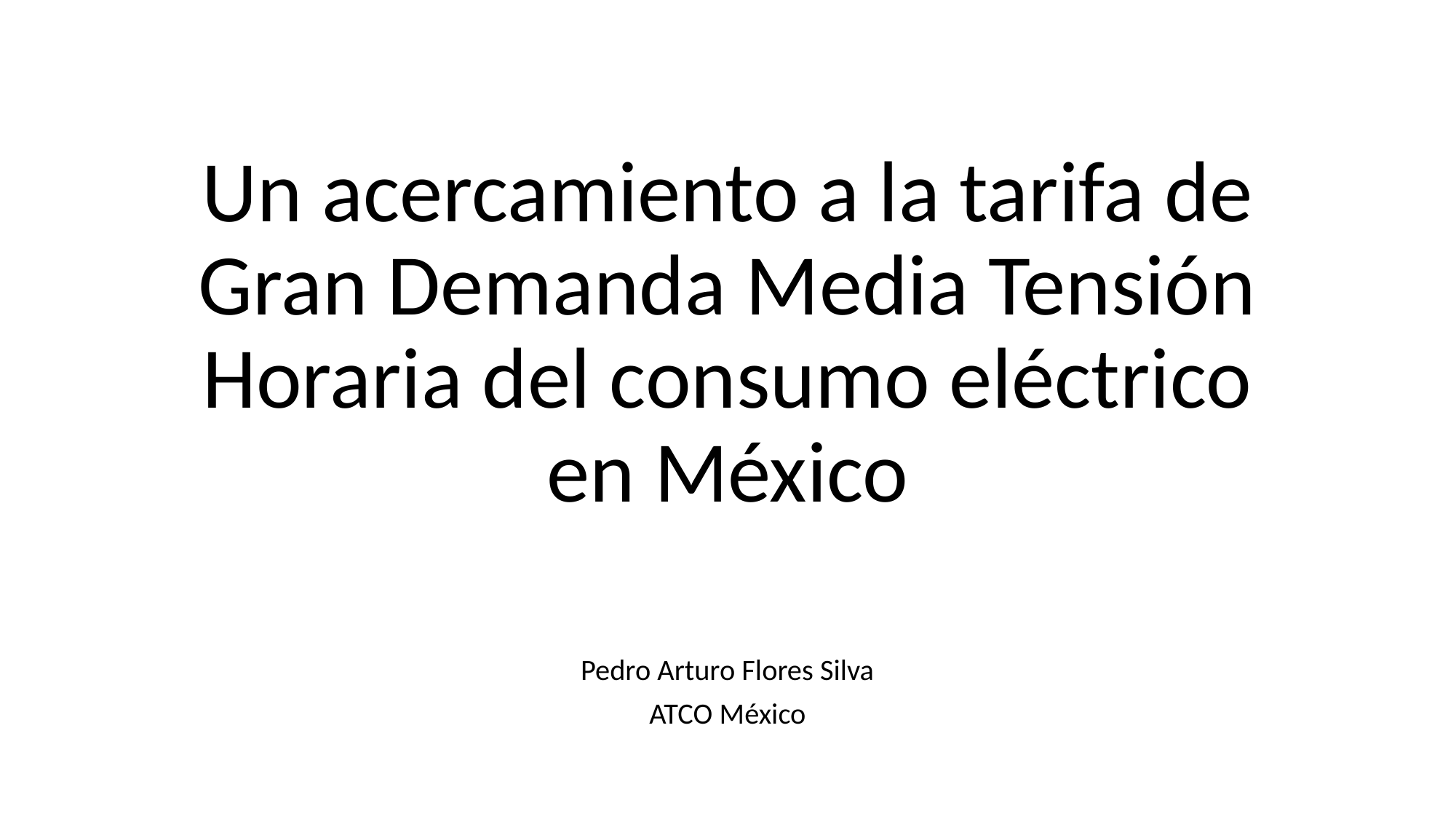

# Un acercamiento a la tarifa de Gran Demanda Media Tensión Horaria del consumo eléctrico en México
Pedro Arturo Flores Silva
ATCO México